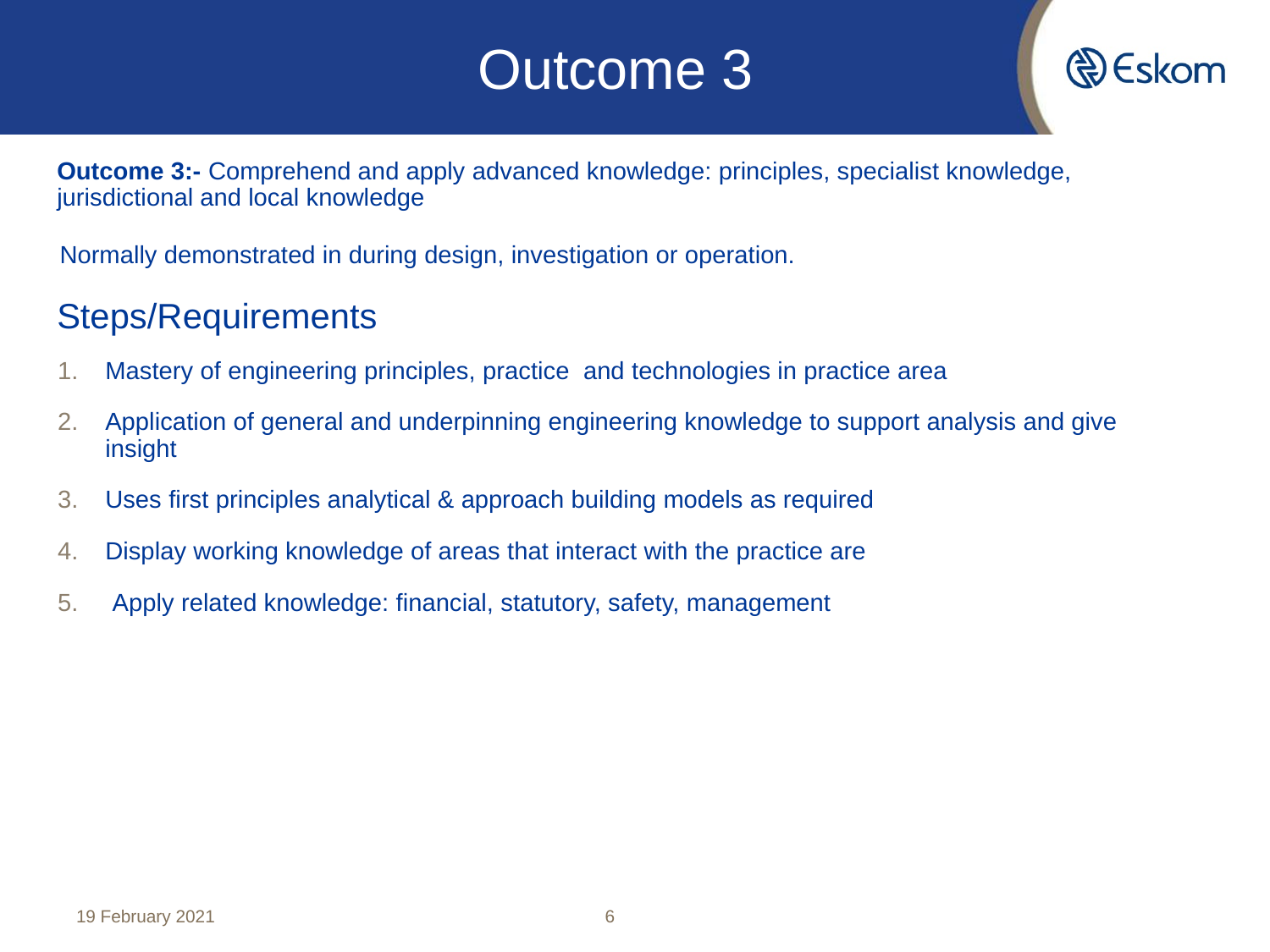

Outcome 3
Outcome 3:- Comprehend and apply advanced knowledge: principles, specialist knowledge, jurisdictional and local knowledge
Normally demonstrated in during design, investigation or operation.
Steps/Requirements
Mastery of engineering principles, practice  and technologies in practice area
Application of general and underpinning engineering knowledge to support analysis and give insight
Uses first principles analytical & approach building models as required
Display working knowledge of areas that interact with the practice are
 Apply related knowledge: financial, statutory, safety, management
19 February 2021
6